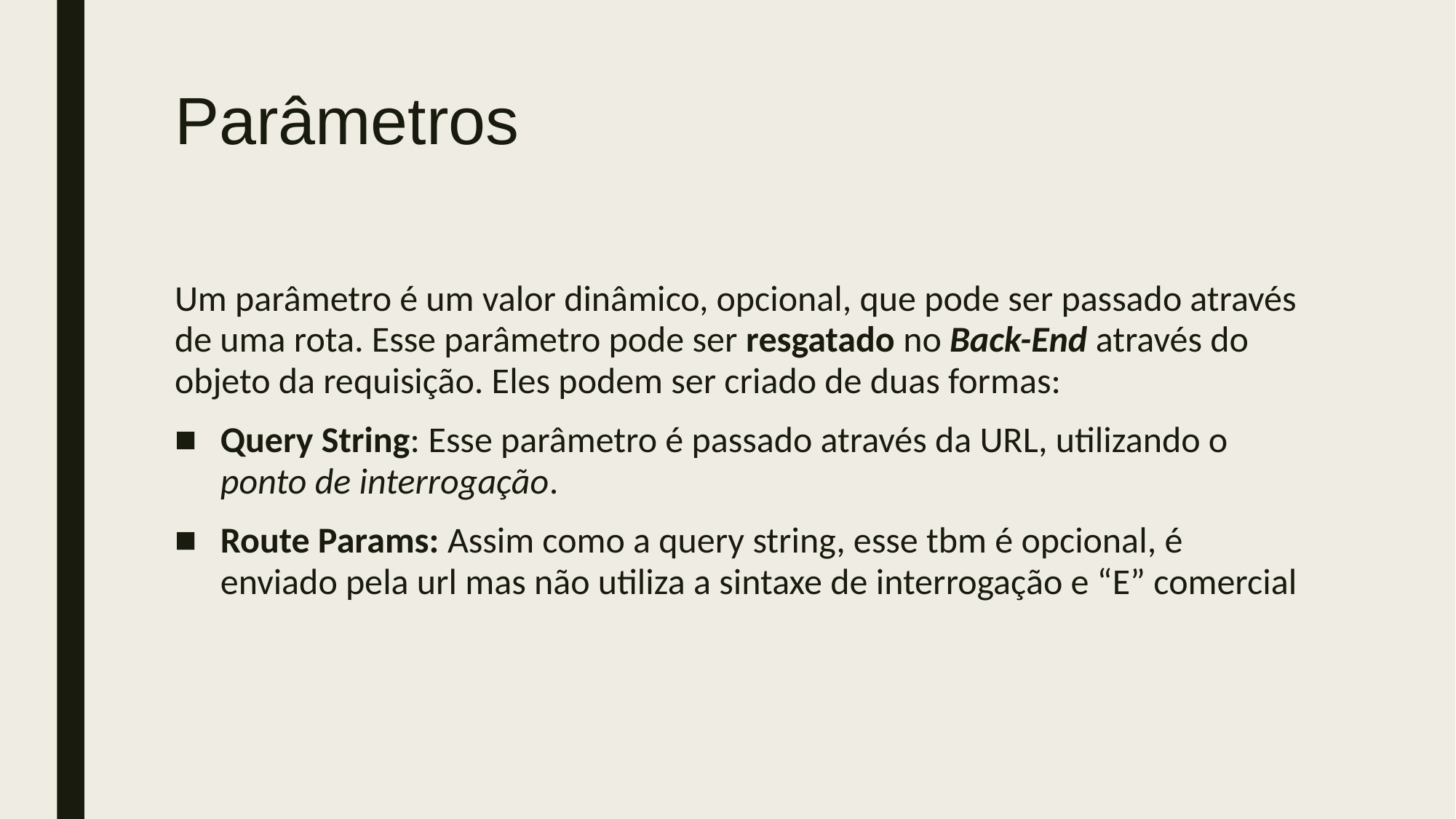

# Parâmetros
Um parâmetro é um valor dinâmico, opcional, que pode ser passado através de uma rota. Esse parâmetro pode ser resgatado no Back-End através do objeto da requisição. Eles podem ser criado de duas formas:
Query String: Esse parâmetro é passado através da URL, utilizando o ponto de interrogação.
Route Params: Assim como a query string, esse tbm é opcional, é enviado pela url mas não utiliza a sintaxe de interrogação e “E” comercial